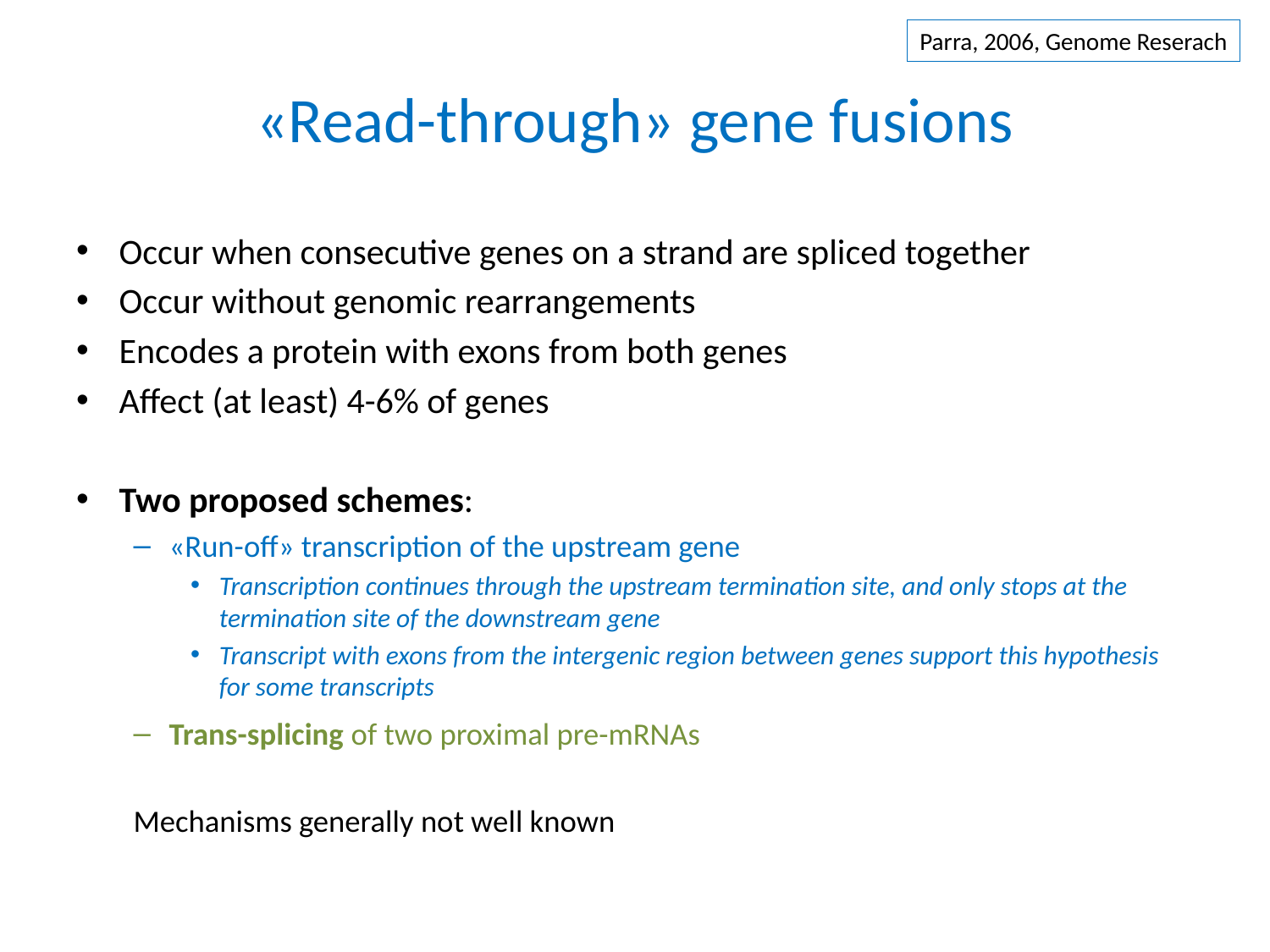

Parra, 2006, Genome Reserach
# «Read-through» gene fusions
Occur when consecutive genes on a strand are spliced together
Occur without genomic rearrangements
Encodes a protein with exons from both genes
Affect (at least) 4-6% of genes

Two proposed schemes:
«Run-off» transcription of the upstream gene
Transcription continues through the upstream termination site, and only stops at the termination site of the downstream gene
Transcript with exons from the intergenic region between genes support this hypothesis for some transcripts
Trans-splicing of two proximal pre-mRNAs

Mechanisms generally not well known